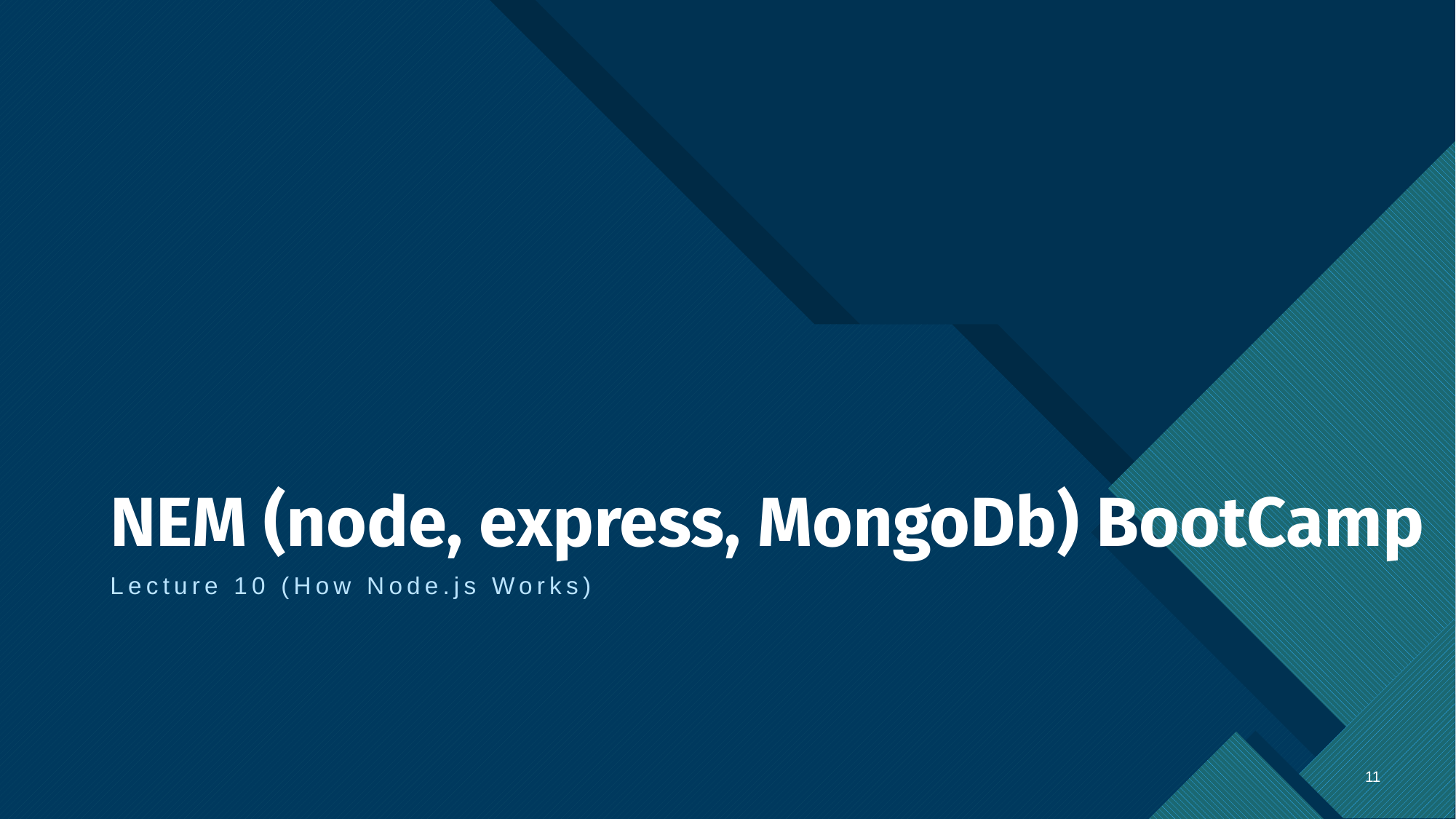

# NEM (node, express, MongoDb) BootCamp
Lecture 10 (How Node.js Works)
11